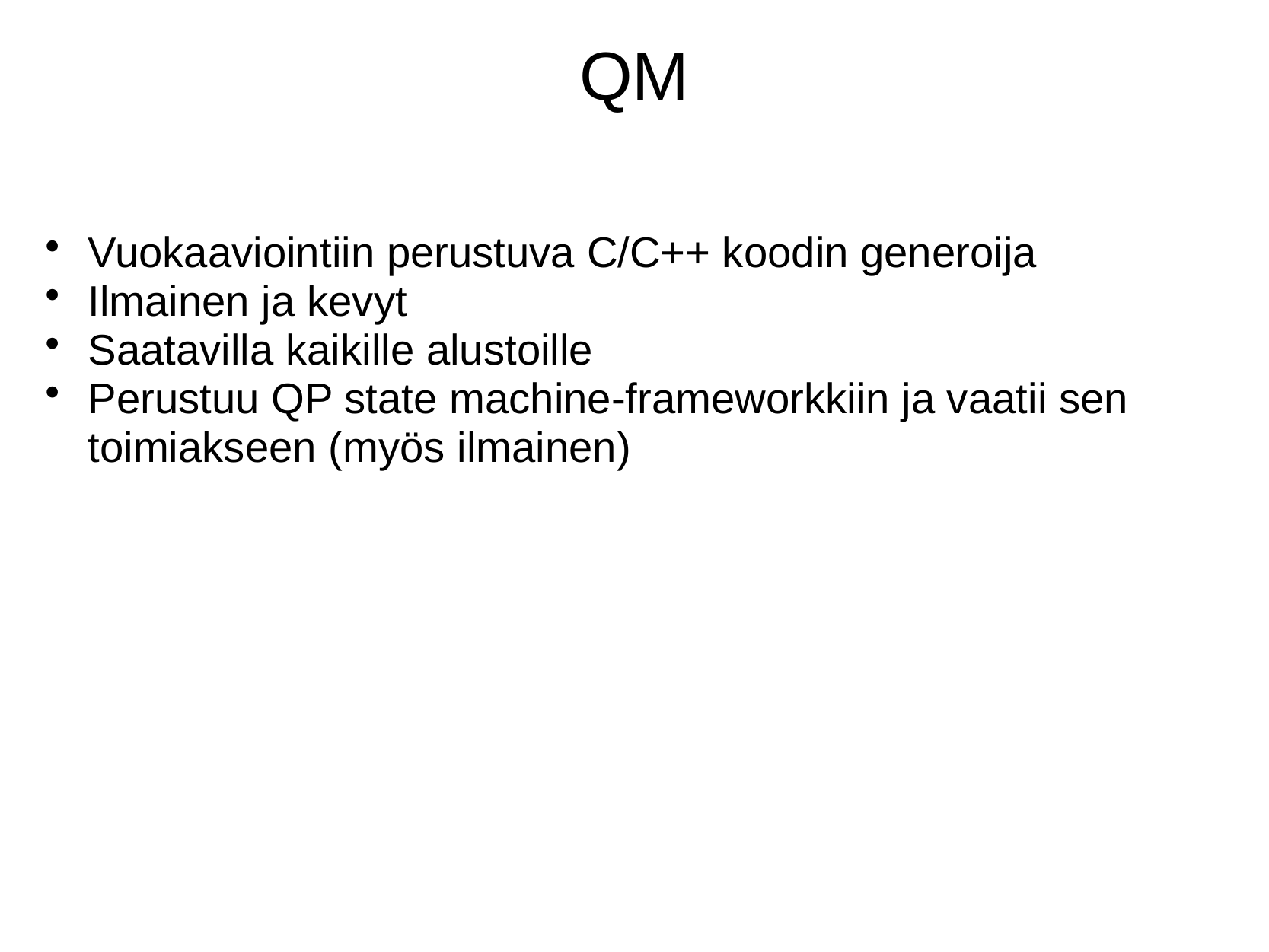

# QM
Vuokaaviointiin perustuva C/C++ koodin generoija
Ilmainen ja kevyt
Saatavilla kaikille alustoille
Perustuu QP state machine-frameworkkiin ja vaatii sen toimiakseen (myös ilmainen)